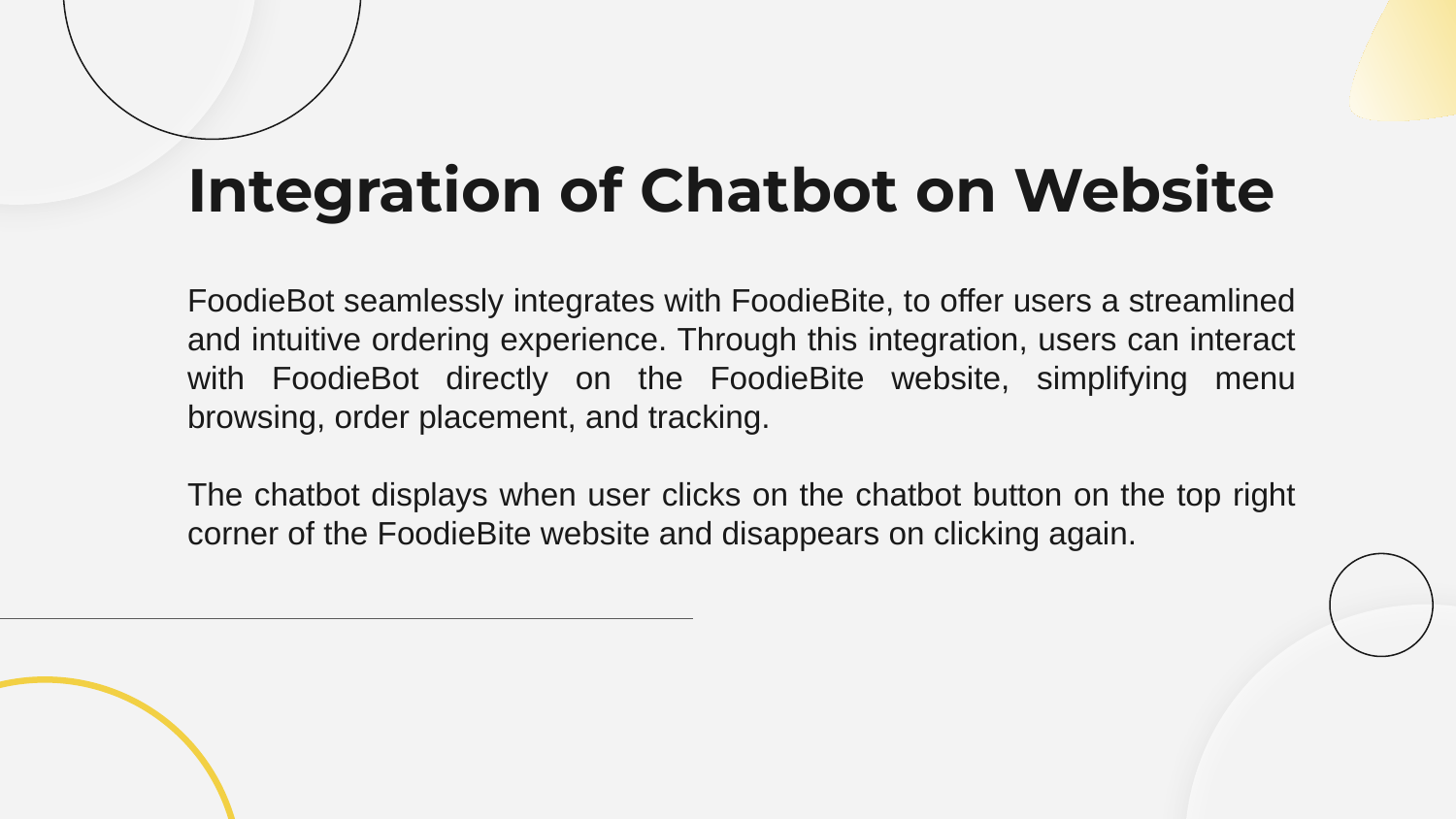

# Integration of Chatbot on Website
FoodieBot seamlessly integrates with FoodieBite, to offer users a streamlined and intuitive ordering experience. Through this integration, users can interact with FoodieBot directly on the FoodieBite website, simplifying menu browsing, order placement, and tracking.

The chatbot displays when user clicks on the chatbot button on the top right corner of the FoodieBite website and disappears on clicking again.